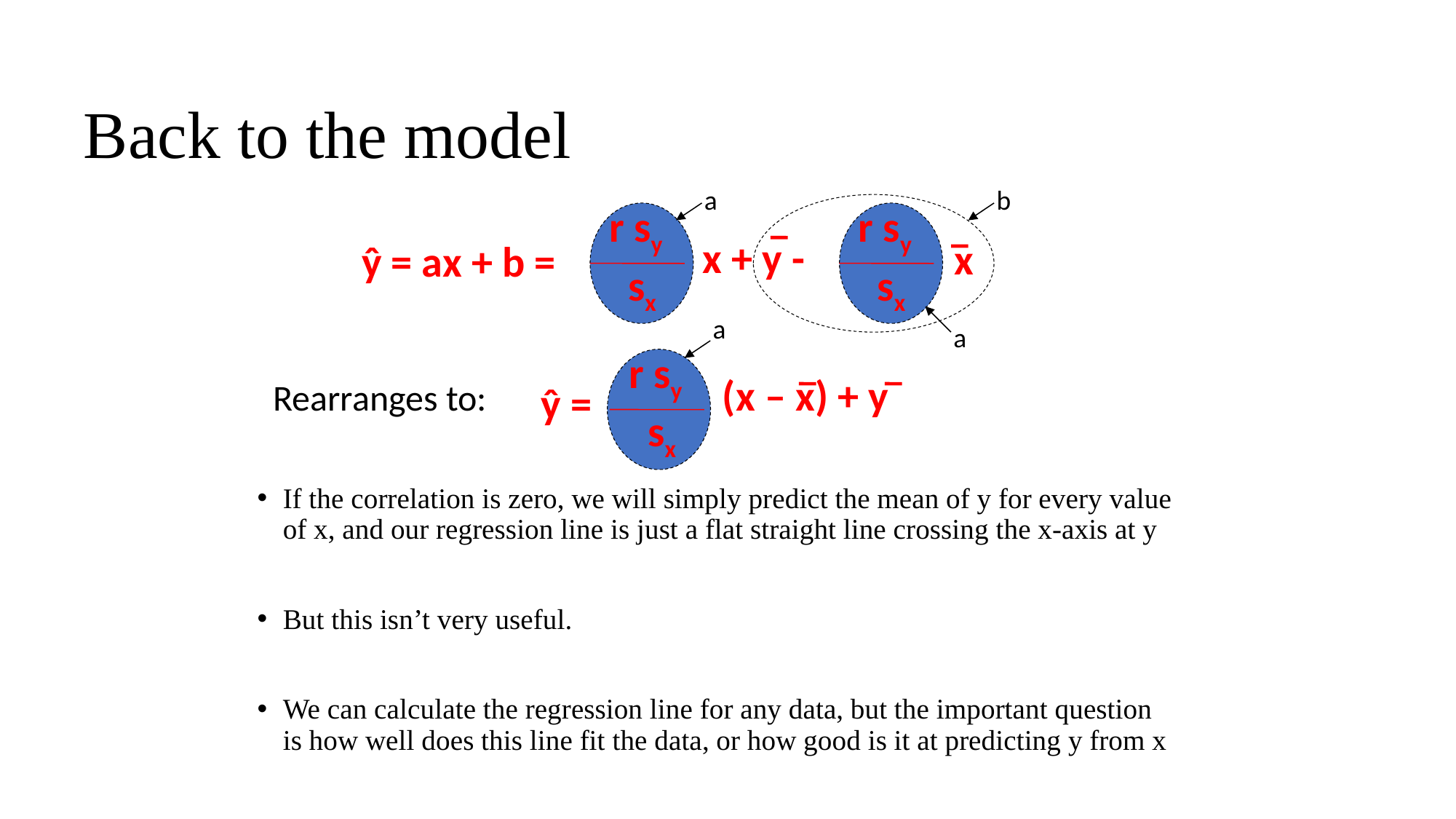

# Back to the model
a
b
r sy
sx

r sy
sx

x + y -
x
ŷ = ax + b =

a

a
r sy
sx

(x – x) + y
ŷ =

Rearranges to:
If the correlation is zero, we will simply predict the mean of y for every value of x, and our regression line is just a flat straight line crossing the x-axis at y

But this isn’t very useful.

We can calculate the regression line for any data, but the important question is how well does this line fit the data, or how good is it at predicting y from x